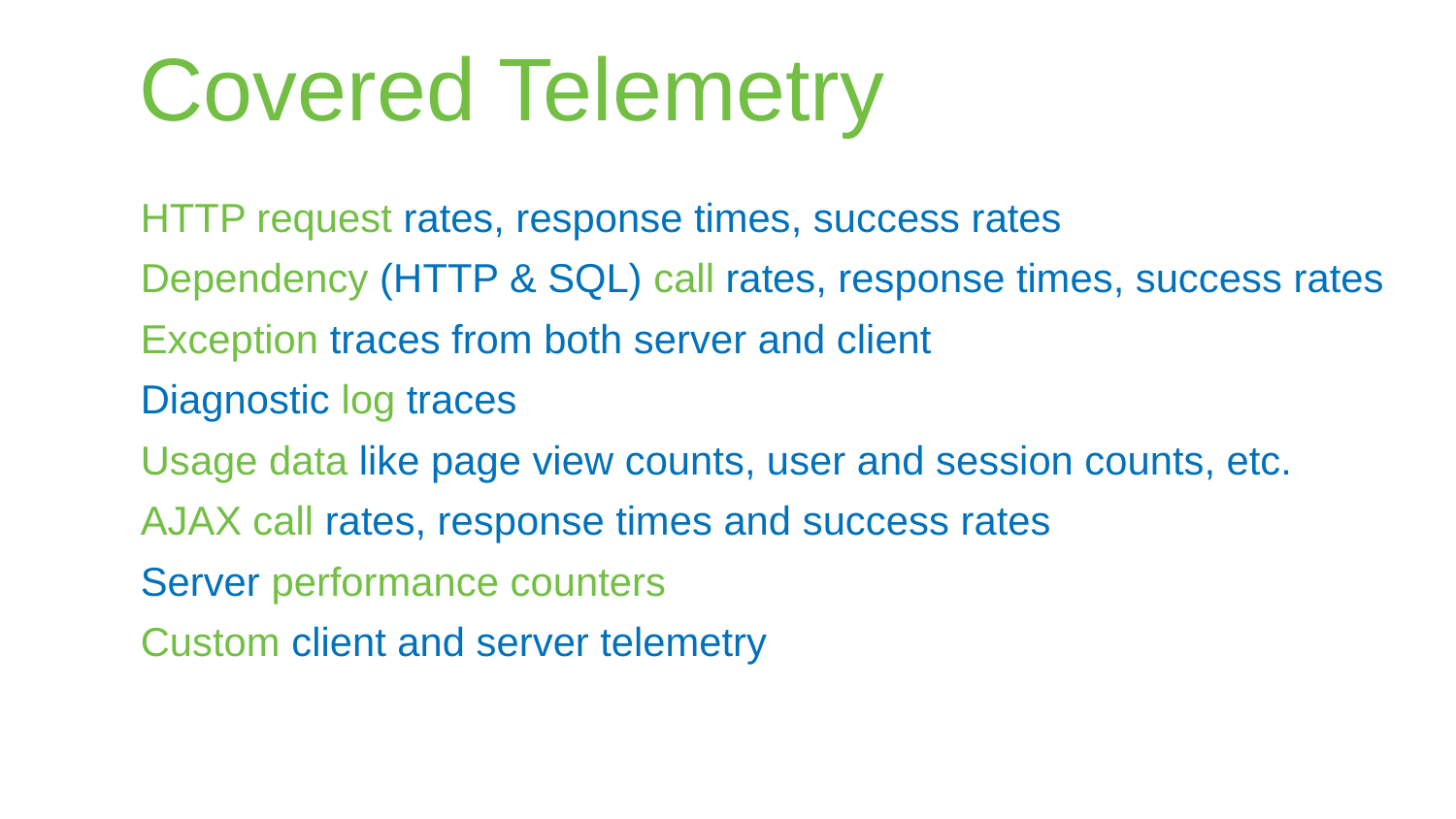

# Covered Telemetry
HTTP request rates, response times, success rates
Dependency (HTTP & SQL) call rates, response times, success rates
Exception traces from both server and client
Diagnostic log traces
Usage data like page view counts, user and session counts, etc.
AJAX call rates, response times and success rates
Server performance counters
Custom client and server telemetry